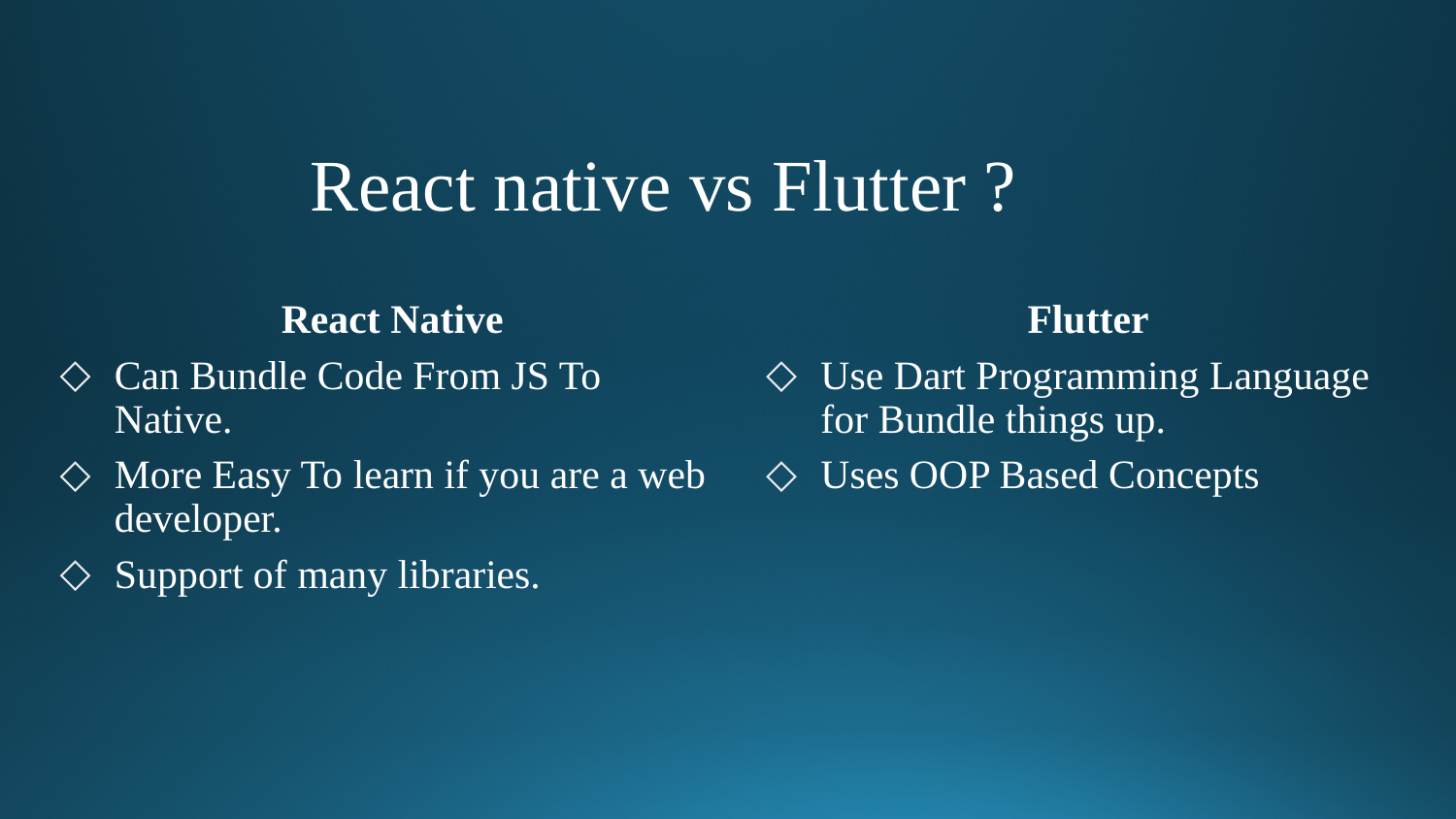

# React native vs Flutter ?
React Native
Can Bundle Code From JS To Native.
More Easy To learn if you are a web developer.
Support of many libraries.
Flutter
Use Dart Programming Language for Bundle things up.
Uses OOP Based Concepts